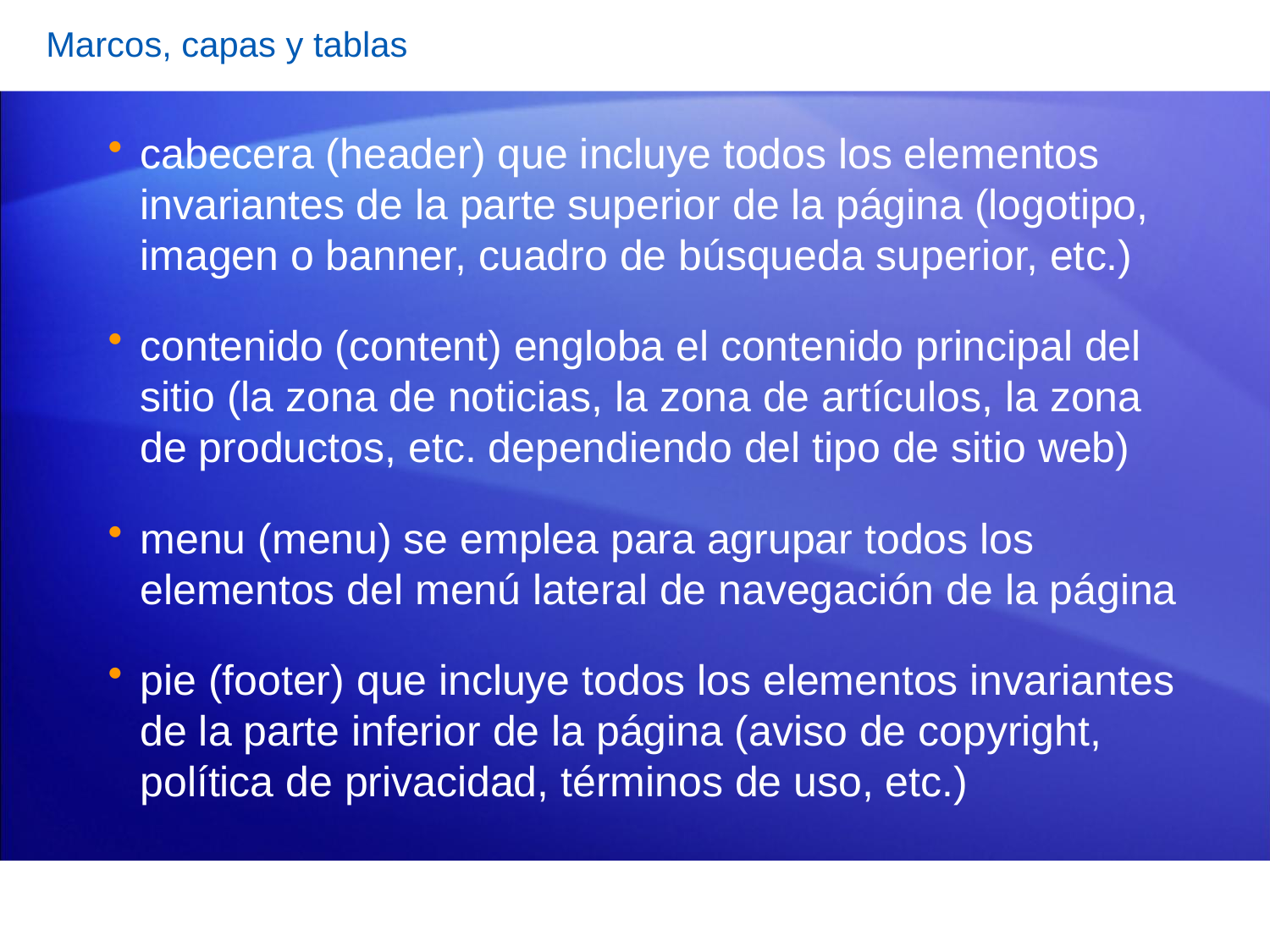

Marcos, capas y tablas

cabecera (header) que incluye todos los elementos invariantes de la parte superior de la página (logotipo, imagen o banner, cuadro de búsqueda superior, etc.)
contenido (content) engloba el contenido principal del sitio (la zona de noticias, la zona de artículos, la zona de productos, etc. dependiendo del tipo de sitio web)
menu (menu) se emplea para agrupar todos los elementos del menú lateral de navegación de la página
pie (footer) que incluye todos los elementos invariantes de la parte inferior de la página (aviso de copyright, política de privacidad, términos de uso, etc.)